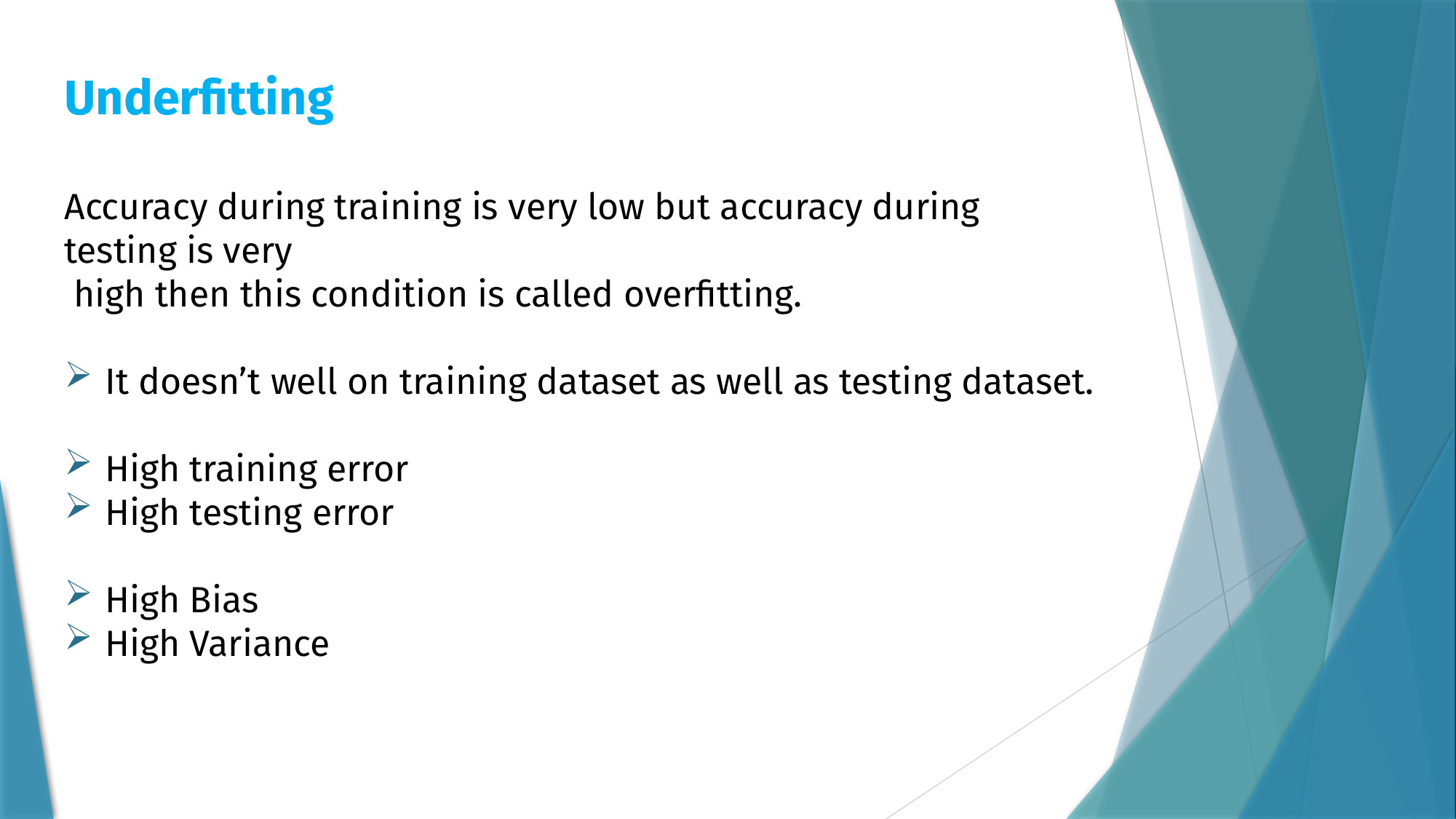

Underfitting

Accuracy during training is very low but accuracy during testing is very
 high then this condition is called overfitting.

It doesn’t well on training dataset as well as testing dataset.

High training error
High testing error

High Bias
High Variance